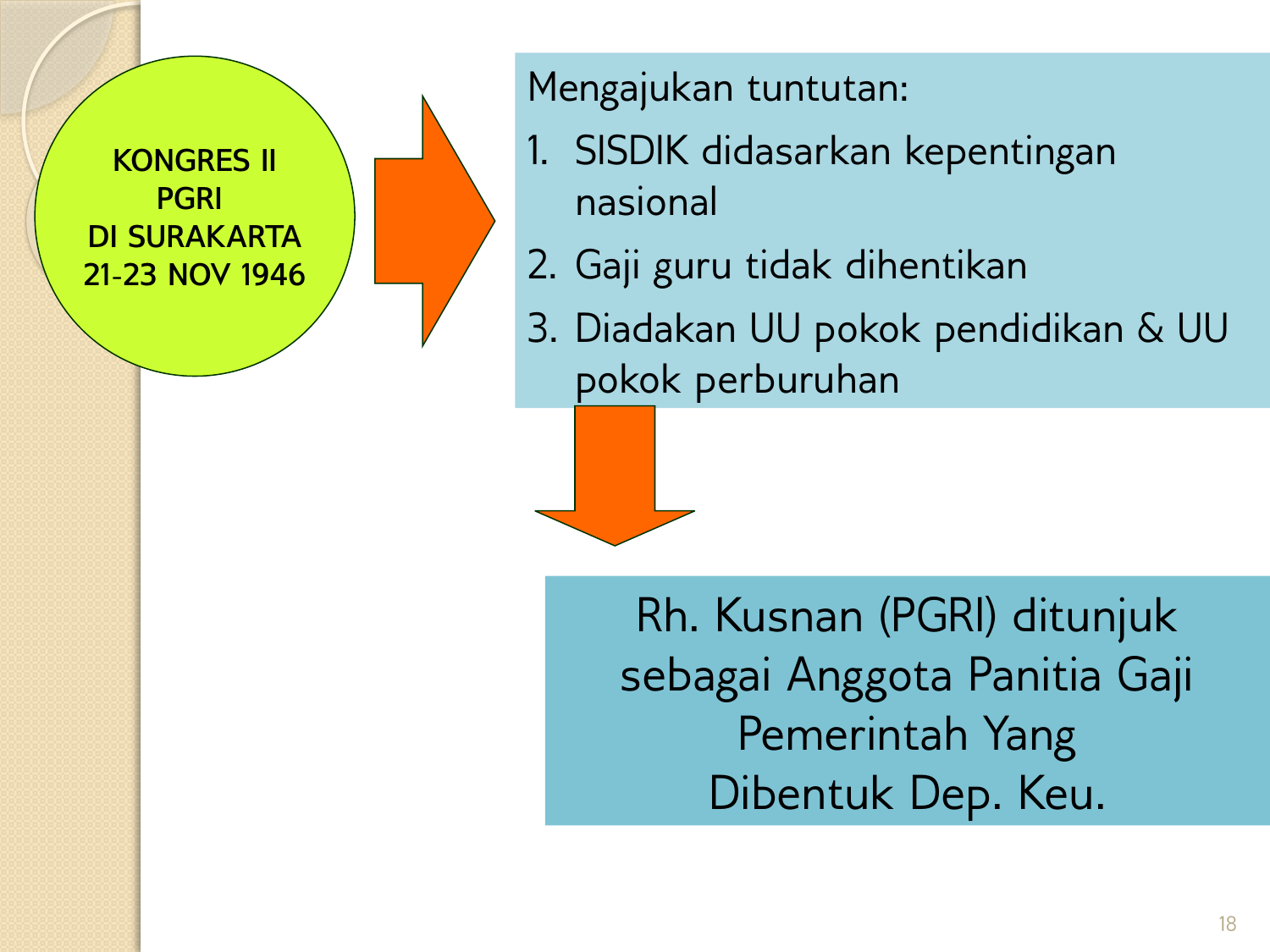

Mengajukan tuntutan:
SISDIK didasarkan kepentingan nasional
Gaji guru tidak dihentikan
Diadakan UU pokok pendidikan & UU pokok perburuhan
KONGRES II
PGRI
DI SURAKARTA
21-23 NOV 1946

Rh. Kusnan (PGRI) ditunjuk sebagai Anggota Panitia Gaji Pemerintah Yang
Dibentuk Dep. Keu.
18